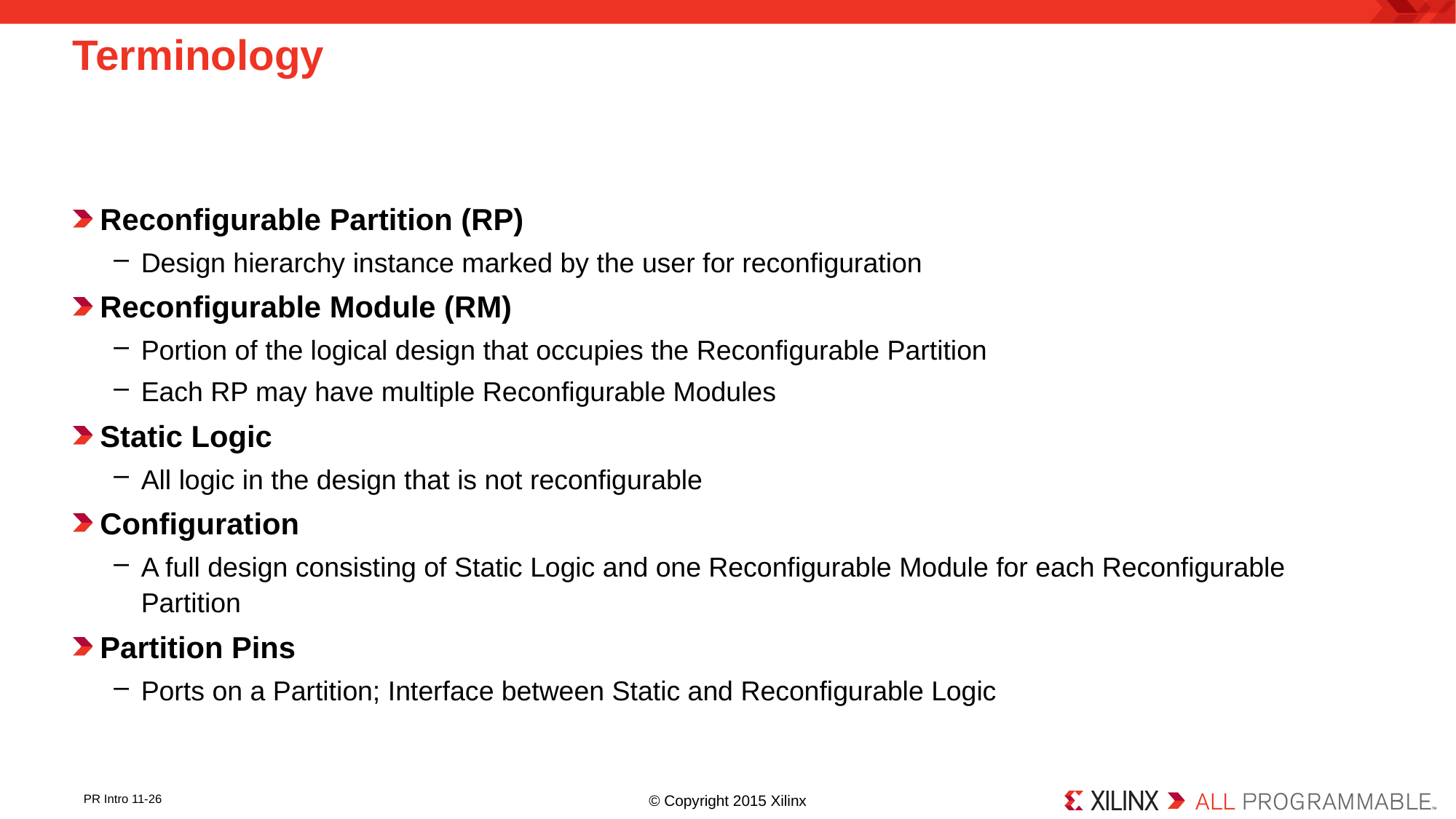

# Terminology
Reconfigurable Partition (RP)
Design hierarchy instance marked by the user for reconfiguration
Reconfigurable Module (RM)
Portion of the logical design that occupies the Reconfigurable Partition
Each RP may have multiple Reconfigurable Modules
Static Logic
All logic in the design that is not reconfigurable
Configuration
A full design consisting of Static Logic and one Reconfigurable Module for each Reconfigurable Partition
Partition Pins
Ports on a Partition; Interface between Static and Reconfigurable Logic
© Copyright 2015 Xilinx
PR Intro 11-26